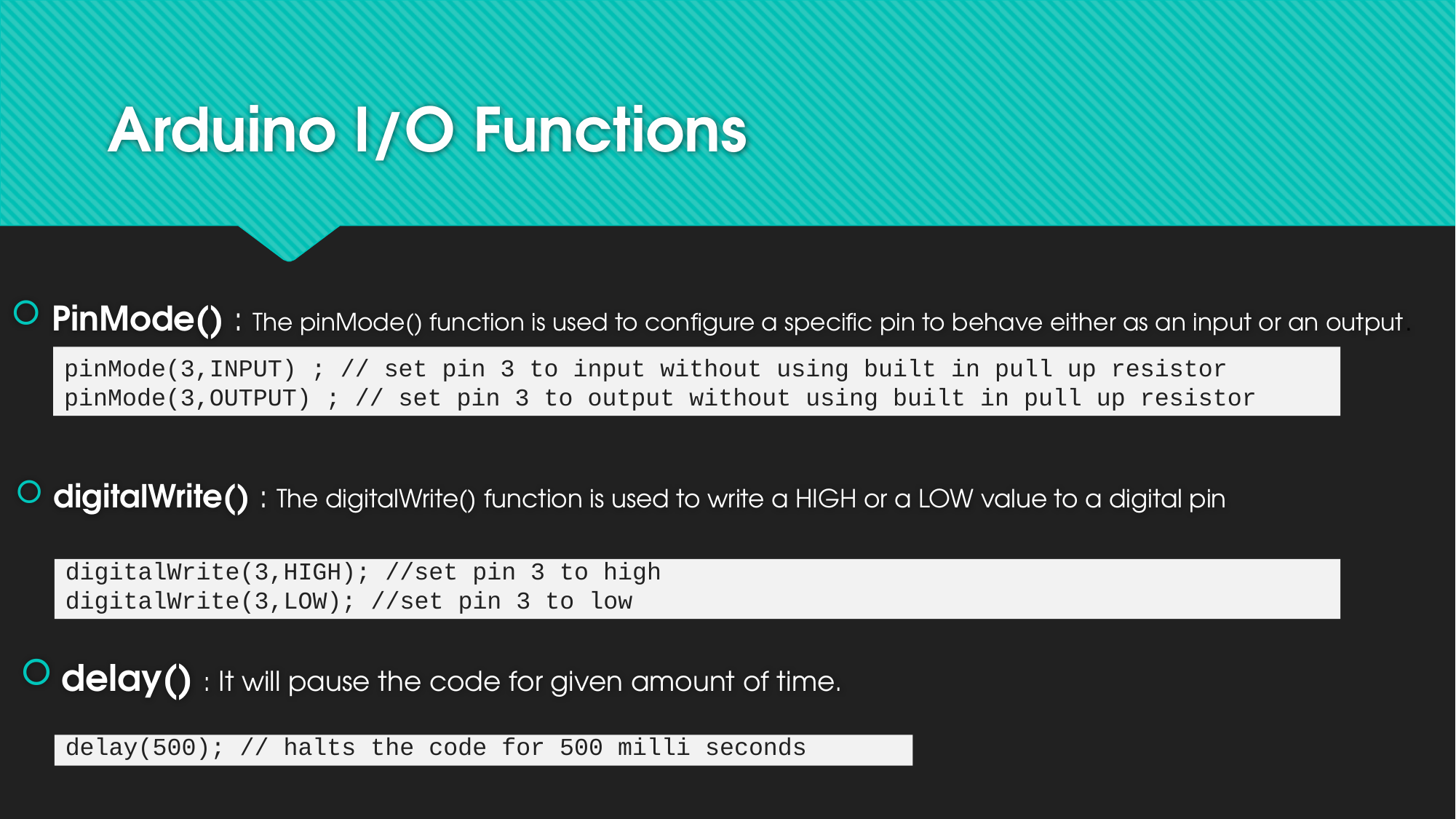

# Arduino I/O Functions
PinMode() : The pinMode() function is used to configure a specific pin to behave either as an input or an output.

pinMode(3,INPUT) ; // set pin 3 to input without using built in pull up resistor
pinMode(3,OUTPUT) ; // set pin 3 to output without using built in pull up resistor
digitalWrite() : The digitalWrite() function is used to write a HIGH or a LOW value to a digital pin
digitalWrite(3,HIGH); //set pin 3 to high
digitalWrite(3,LOW); //set pin 3 to low
delay() : It will pause the code for given amount of time.
delay(500); // halts the code for 500 milli seconds